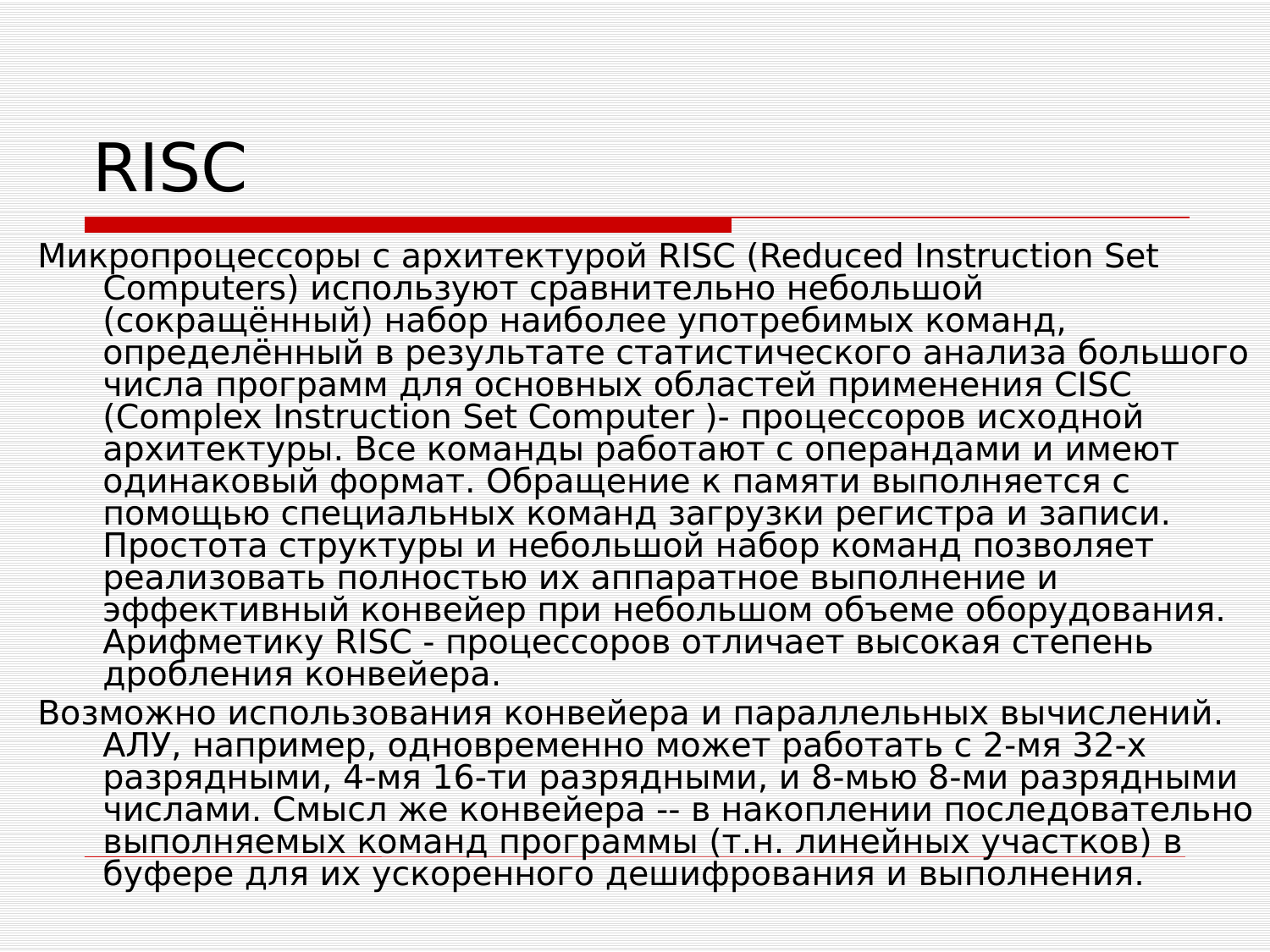

# RISC
Микропроцессоры с архитектурой RISC (Reduced Instruction Set Computers) используют сравнительно небольшой (сокращённый) набор наиболее употребимых команд, определённый в результате статистического анализа большого числа программ для основных областей применения CISC (Complex Instruction Set Computer )- процессоров исходной архитектуры. Все команды работают с операндами и имеют одинаковый формат. Обращение к памяти выполняется с помощью специальных команд загрузки регистра и записи. Простота структуры и небольшой набор команд позволяет реализовать полностью их аппаратное выполнение и эффективный конвейер при небольшом объеме оборудования. Арифметику RISC - процессоров отличает высокая степень дробления конвейера.
Возможно использования конвейера и параллельных вычислений. АЛУ, например, одновременно может работать с 2-мя 32-х разрядными, 4-мя 16-ти разрядными, и 8-мью 8-ми разрядными числами. Смысл же конвейера -- в накоплении последовательно выполняемых команд программы (т.н. линейных участков) в буфере для их ускоренного дешифрования и выполнения.